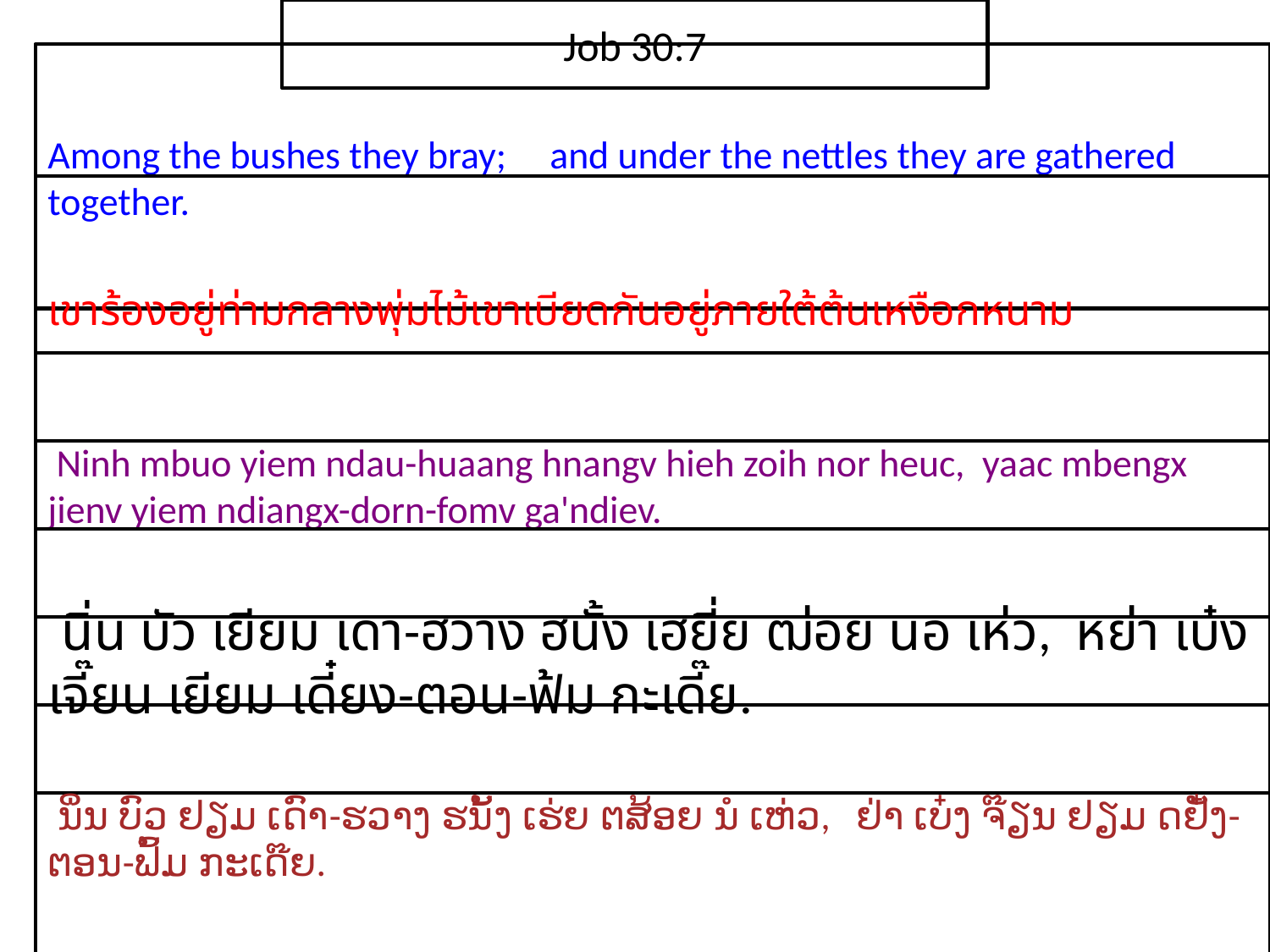

Job 30:7
Among the bushes they bray;     and under the nettles they are gathered together.
เขา​ร้อง​อยู่​ท่ามกลาง​พุ่ม​ไม้เขา​เบียด​กัน​อยู่​ภายใต้​ต้น​เหงือก​หนาม
 Ninh mbuo yiem ndau-huaang hnangv hieh zoih nor heuc,  yaac mbengx jienv yiem ndiangx-dorn-fomv ga'ndiev.
 นิ่น บัว เยียม เดา-ฮวาง ฮนั้ง เฮยี่ย ฒ่อย นอ เห่ว,  หย่า เบ๋ง เจี๊ยน เยียม เดี๋ยง-ตอน-ฟ้ม กะเดี๊ย.
 ນິ່ນ ບົວ ຢຽມ ເດົາ-ຮວາງ ຮນັ້ງ ເຮ່ຍ ຕສ້ອຍ ນໍ ເຫ່ວ,   ຢ່າ ເບ໋ງ ຈ໊ຽນ ຢຽມ ດຢັ໋ງ-ຕອນ-ຟົ້ມ ກະເດ໊ຍ.